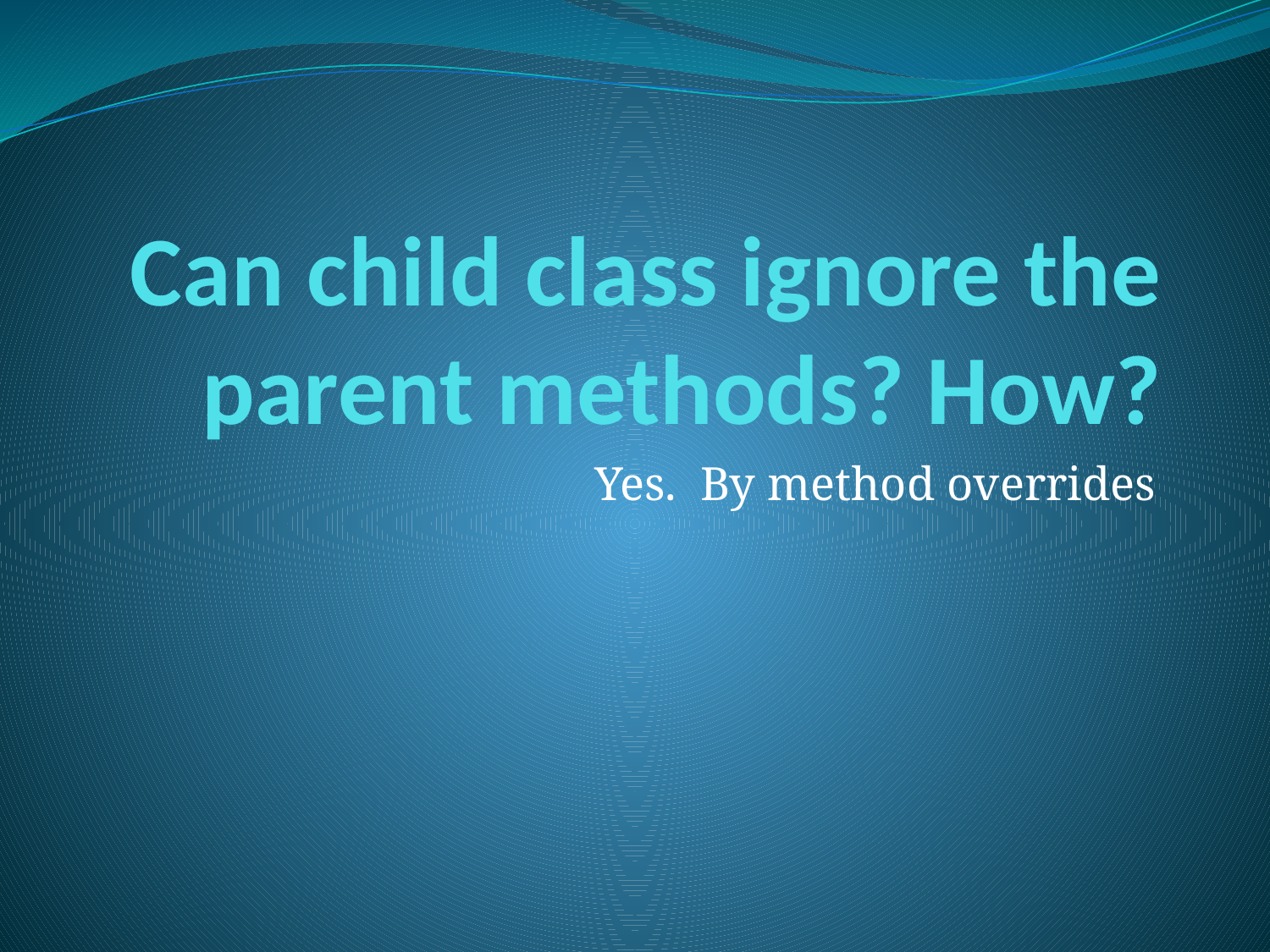

# Can child class ignore the parent methods? How?
Yes.  By method overrides